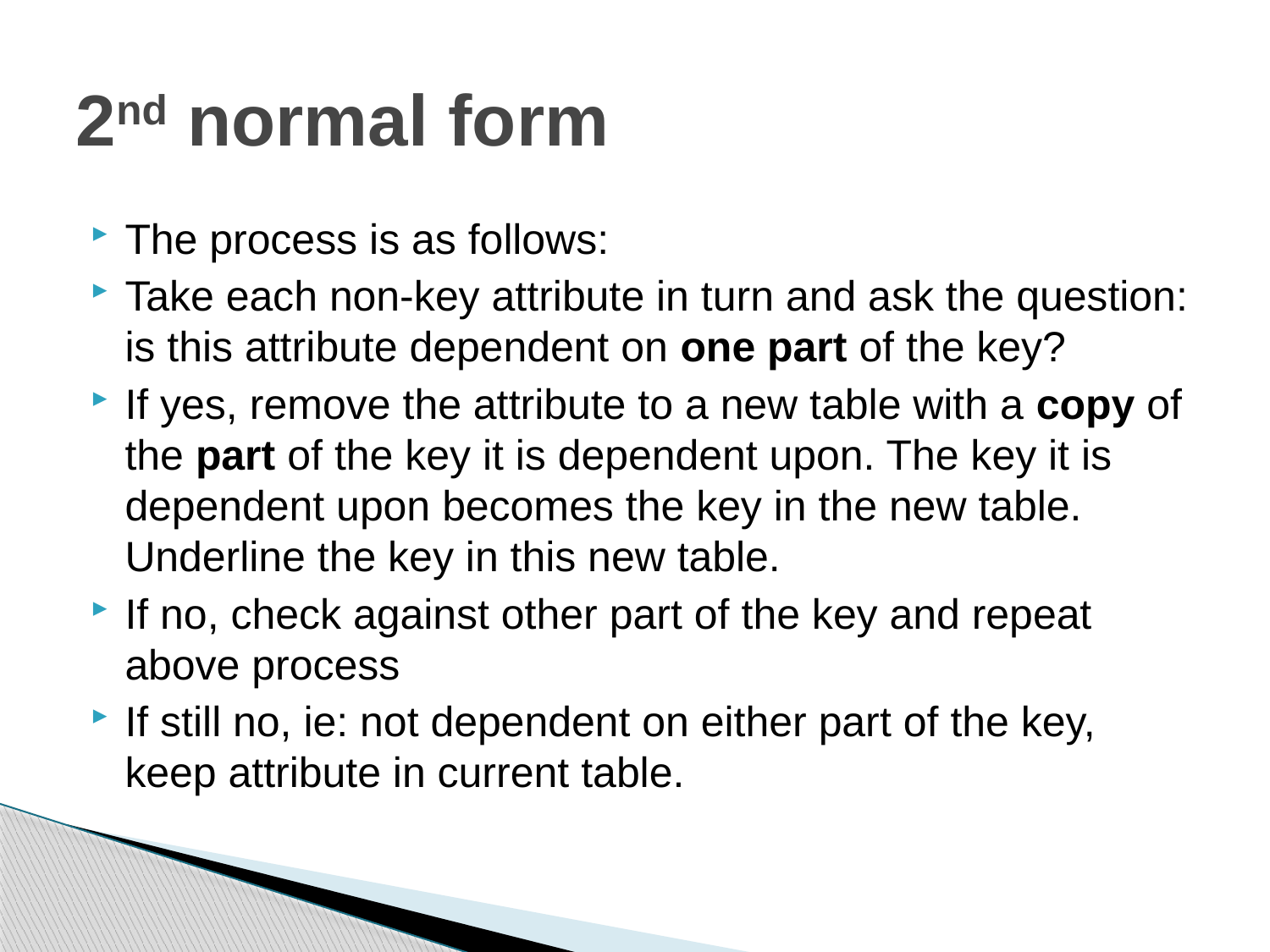

# 2nd normal form
The process is as follows:
Take each non-key attribute in turn and ask the question: is this attribute dependent on one part of the key?
If yes, remove the attribute to a new table with a copy of the part of the key it is dependent upon. The key it is dependent upon becomes the key in the new table. Underline the key in this new table.
If no, check against other part of the key and repeat above process
If still no, ie: not dependent on either part of the key, keep attribute in current table.